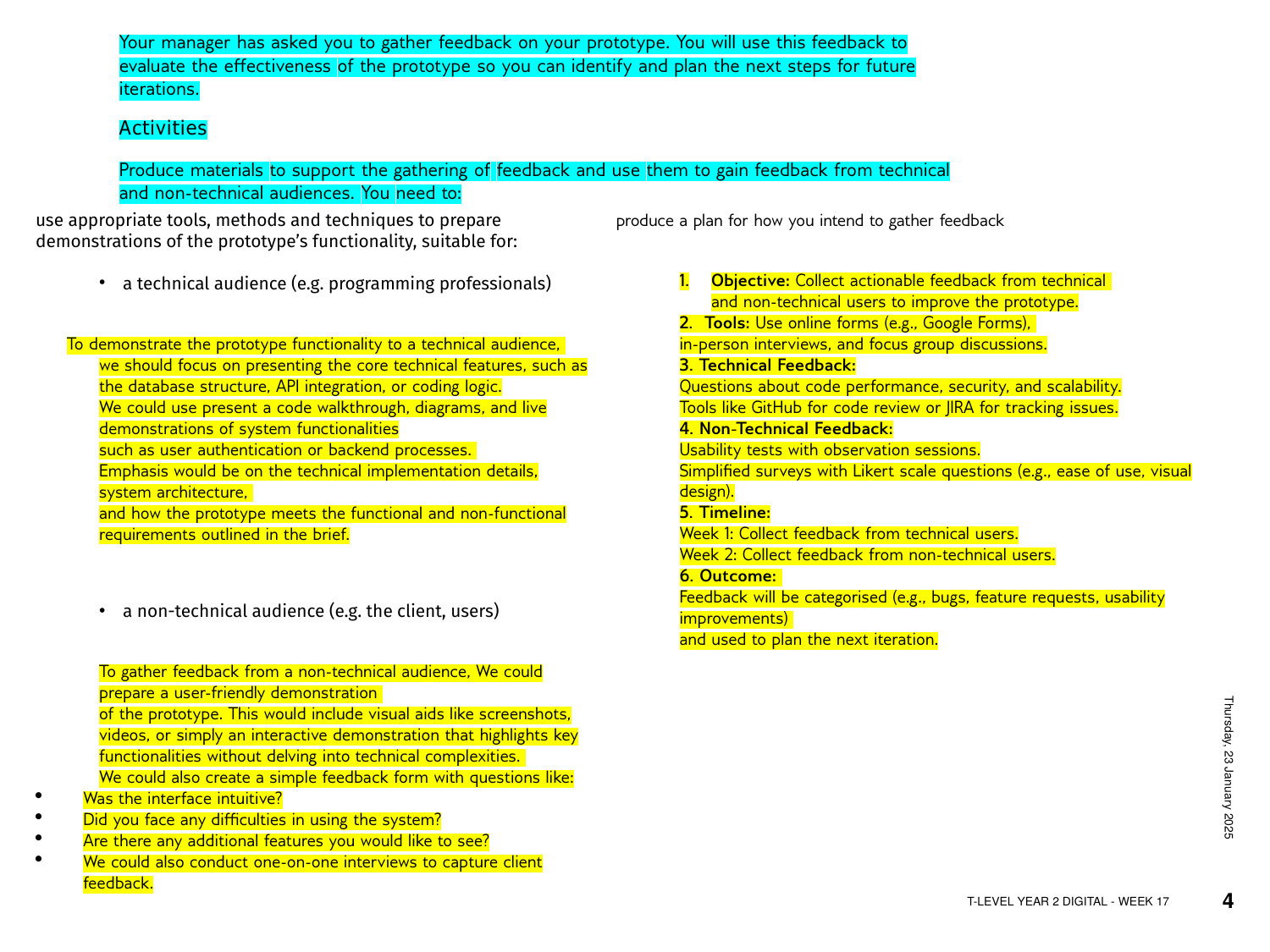

Your manager has asked you to gather feedback on your prototype. You will use this feedback to evaluate the effectiveness of the prototype so you can identify and plan the next steps for future iterations.
Activities
Produce materials to support the gathering of feedback and use them to gain feedback from technical and non-technical audiences. You need to:
use appropriate tools, methods and techniques to prepare demonstrations of the prototype’s functionality, suitable for:
a technical audience (e.g. programming professionals)

To demonstrate the prototype functionality to a technical audience,
we should focus on presenting the core technical features, such as the database structure, API integration, or coding logic.
We could use present a code walkthrough, diagrams, and live demonstrations of system functionalities
such as user authentication or backend processes.
Emphasis would be on the technical implementation details, system architecture,
and how the prototype meets the functional and non-functional requirements outlined in the brief.

a non-technical audience (e.g. the client, users)
To gather feedback from a non-technical audience, We could prepare a user-friendly demonstration
of the prototype. This would include visual aids like screenshots, videos, or simply an interactive demonstration that highlights key functionalities without delving into technical complexities.
We could also create a simple feedback form with questions like:
Was the interface intuitive?
Did you face any difficulties in using the system?
Are there any additional features you would like to see?
We could also conduct one-on-one interviews to capture client feedback.

produce a plan for how you intend to gather feedback

Objective: Collect actionable feedback from technical
and non-technical users to improve the prototype.
2.  Tools: Use online forms (e.g., Google Forms),
in-person interviews, and focus group discussions.
3. Technical Feedback:
Questions about code performance, security, and scalability.
Tools like GitHub for code review or JIRA for tracking issues.
4. Non-Technical Feedback:
Usability tests with observation sessions.
Simplified surveys with Likert scale questions (e.g., ease of use, visual design).
5. Timeline:
Week 1: Collect feedback from technical users.
Week 2: Collect feedback from non-technical users.
6. Outcome:
Feedback will be categorised (e.g., bugs, feature requests, usability improvements)
and used to plan the next iteration.
Thursday, 23 January 2025
T-LEVEL YEAR 2 DIGITAL - WEEK 17
4